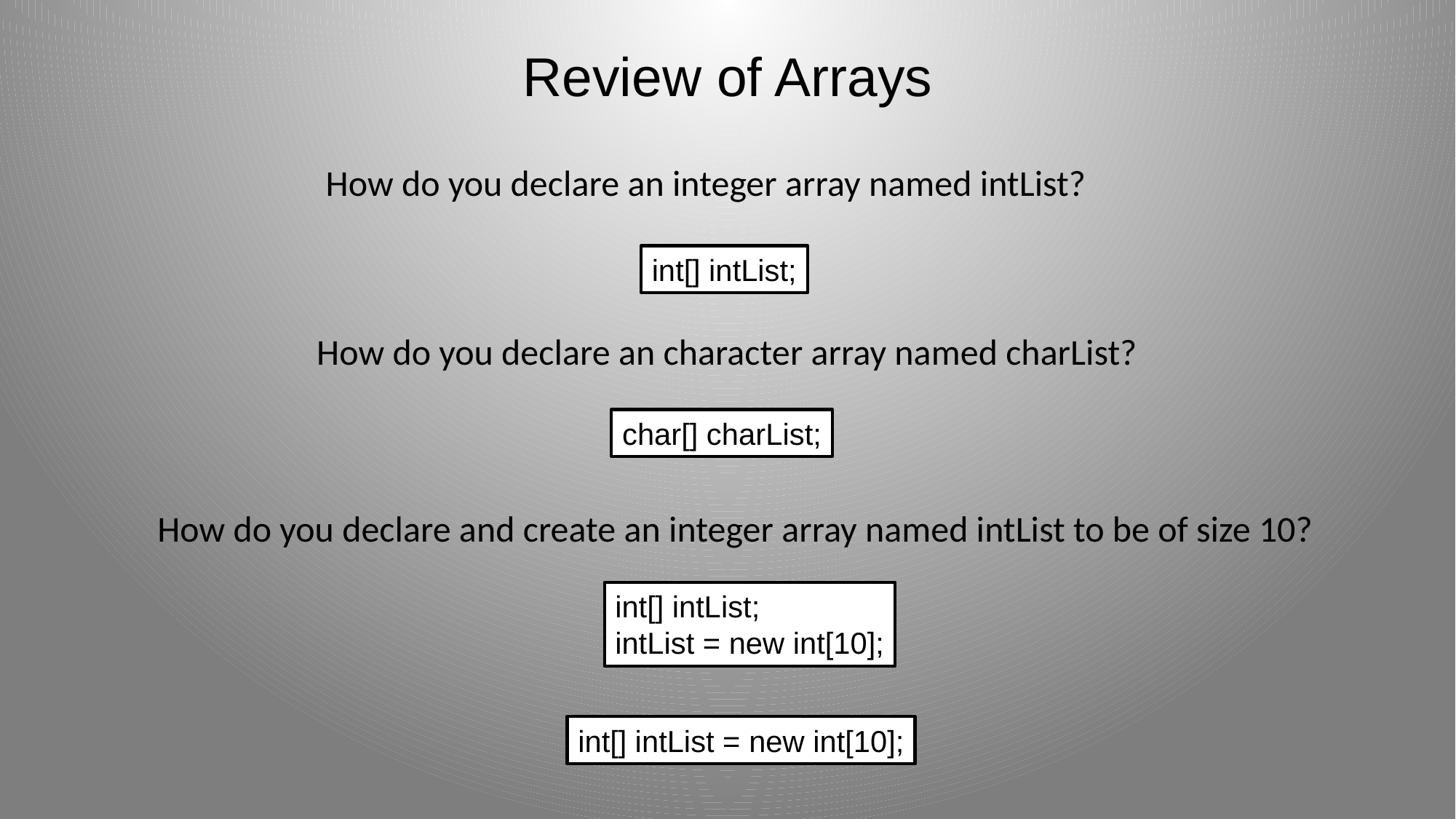

# Review of Arrays
How do you declare an integer array named intList?
int[] intList;
How do you declare an character array named charList?
char[] charList;
How do you declare and create an integer array named intList to be of size 10?
int[] intList;
intList = new int[10];
int[] intList = new int[10];